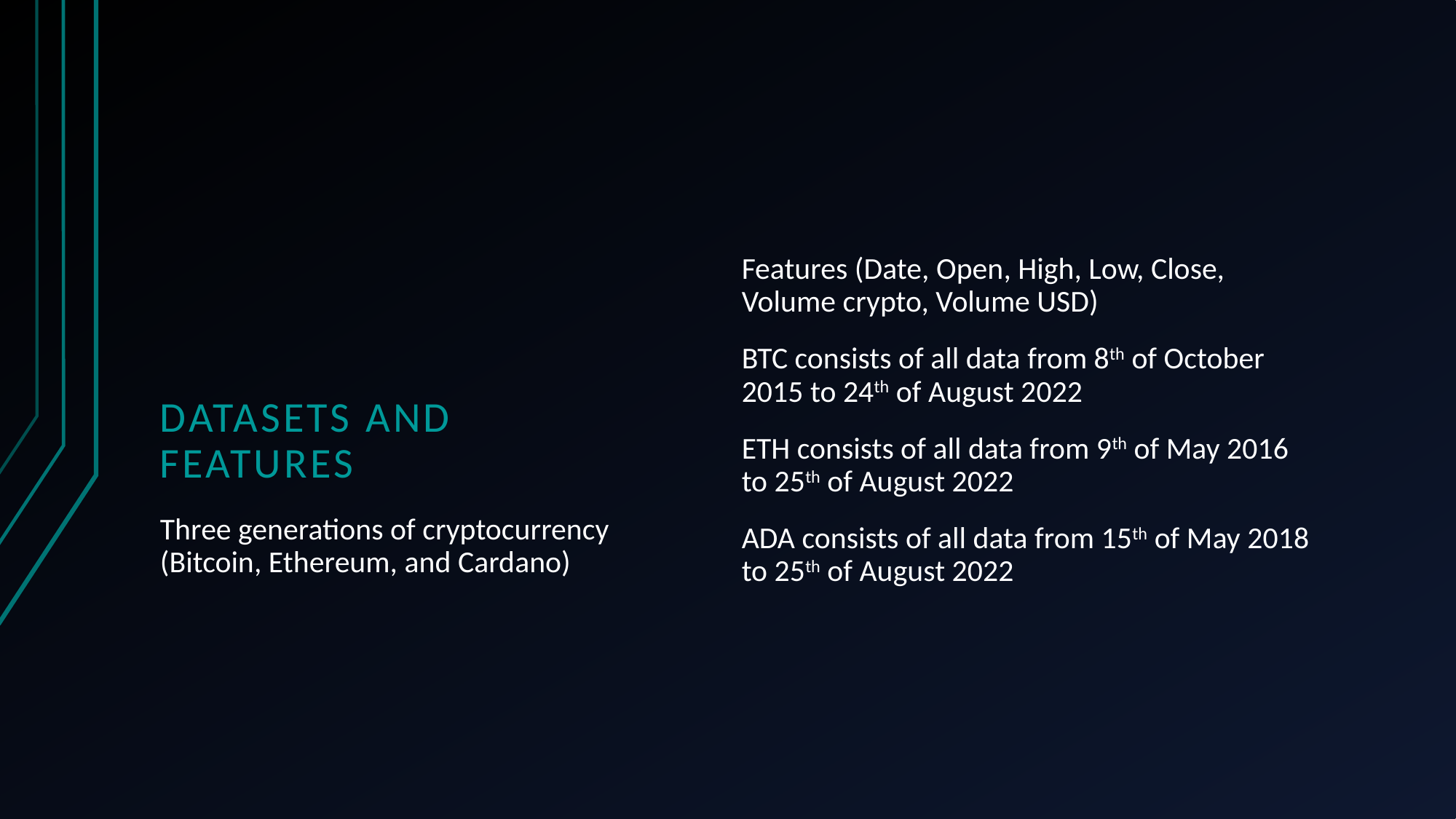

# Datasets and Features
Features (Date, Open, High, Low, Close, Volume crypto, Volume USD)
BTC consists of all data from 8th of October 2015 to 24th of August 2022
ETH consists of all data from 9th of May 2016 to 25th of August 2022
ADA consists of all data from 15th of May 2018 to 25th of August 2022
Three generations of cryptocurrency (Bitcoin, Ethereum, and Cardano)